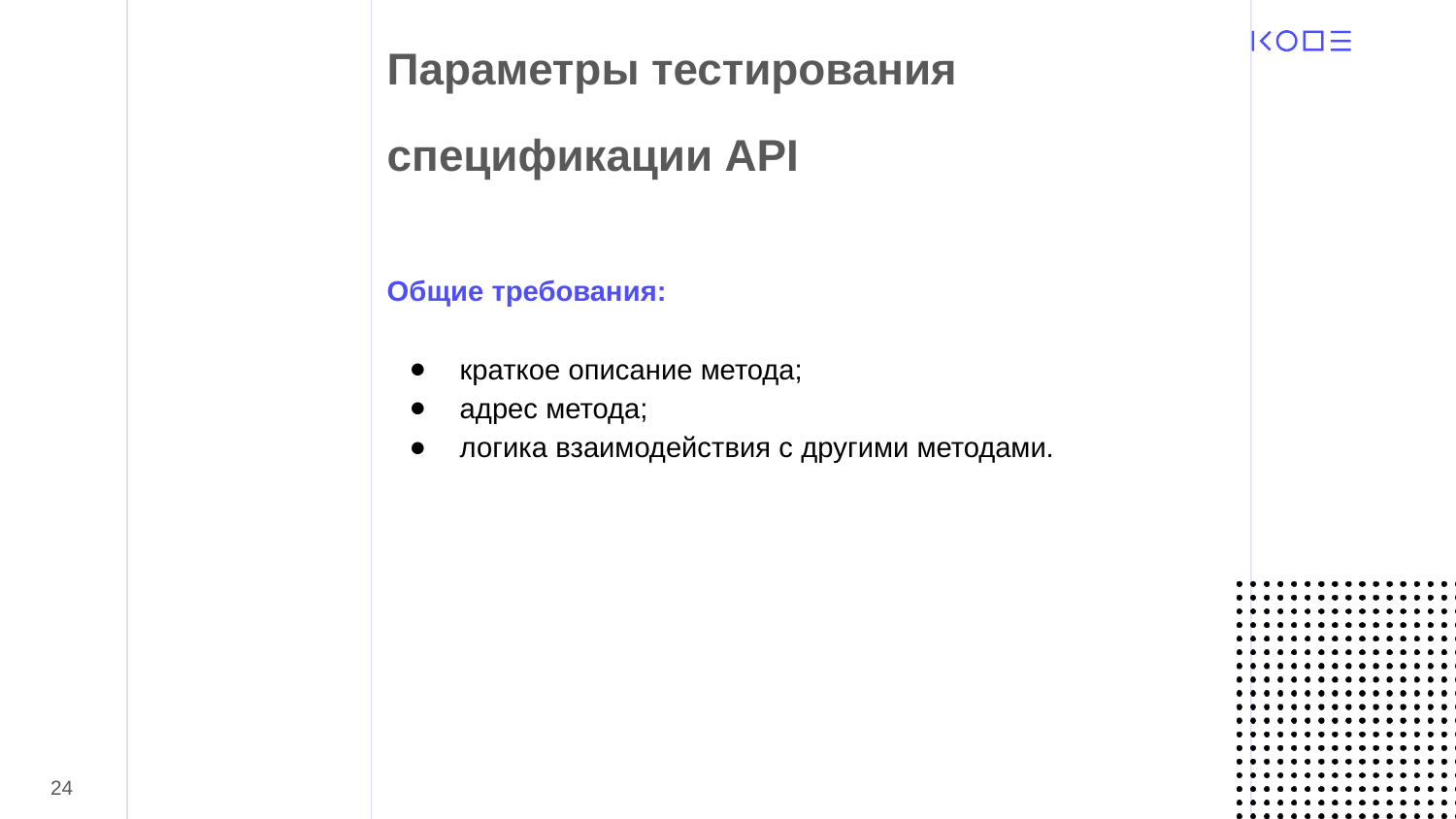

Параметры тестирования
спецификации API

Общие требования:

краткое описание метода;
адрес метода;
логика взаимодействия с другими методами.
24